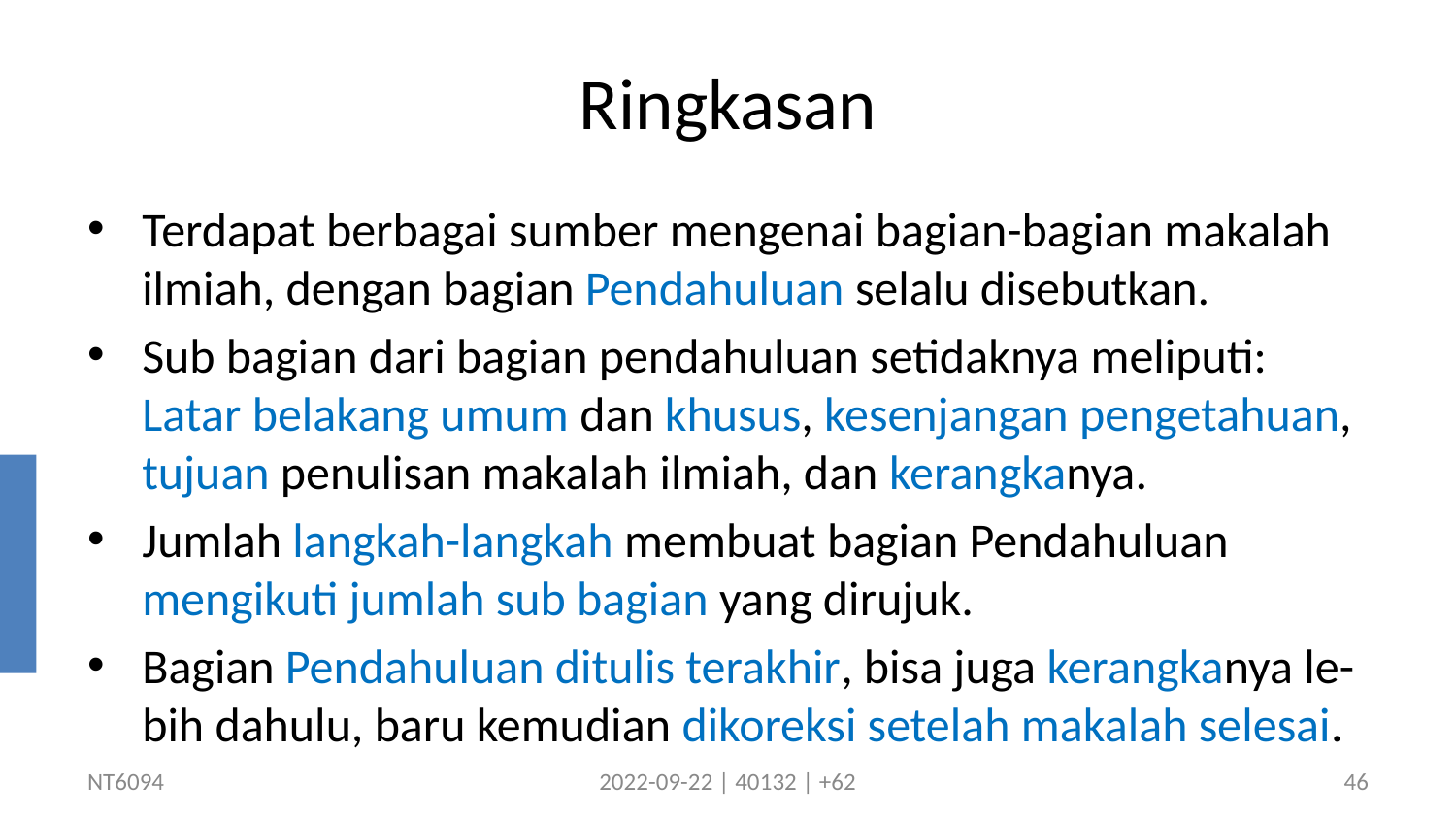

# Ringkasan
Terdapat berbagai sumber mengenai bagian-bagian makalah ilmiah, dengan bagian Pendahuluan selalu disebutkan.
Sub bagian dari bagian pendahuluan setidaknya meliputi: Latar belakang umum dan khusus, kesenjangan pengetahuan, tujuan penulisan makalah ilmiah, dan kerangkanya.
Jumlah langkah-langkah membuat bagian Pendahuluan mengikuti jumlah sub bagian yang dirujuk.
Bagian Pendahuluan ditulis terakhir, bisa juga kerangkanya le-bih dahulu, baru kemudian dikoreksi setelah makalah selesai.
NT6094
2022-09-22 | 40132 | +62
46